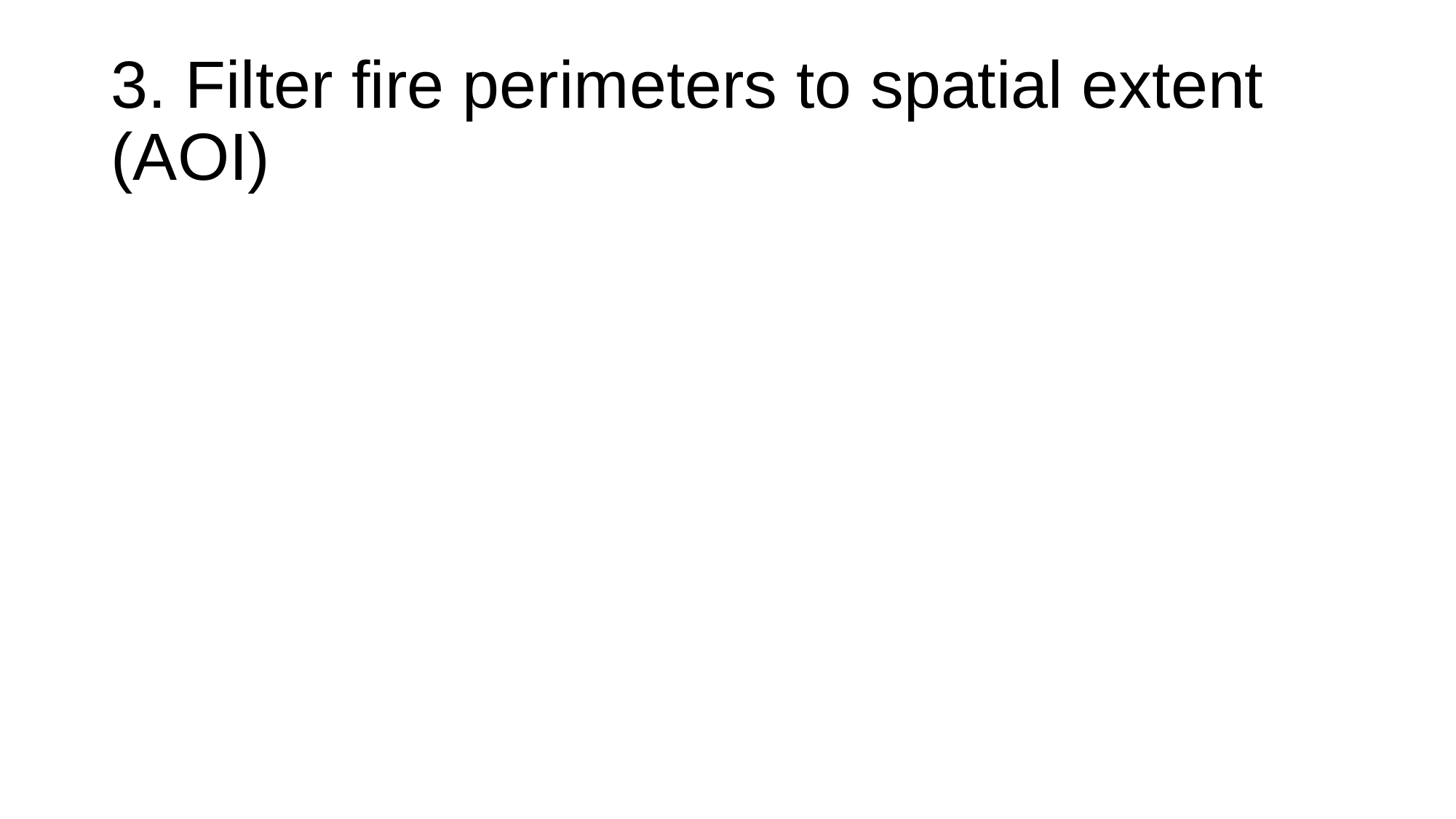

# 3. Filter fire perimeters to spatial extent (AOI)